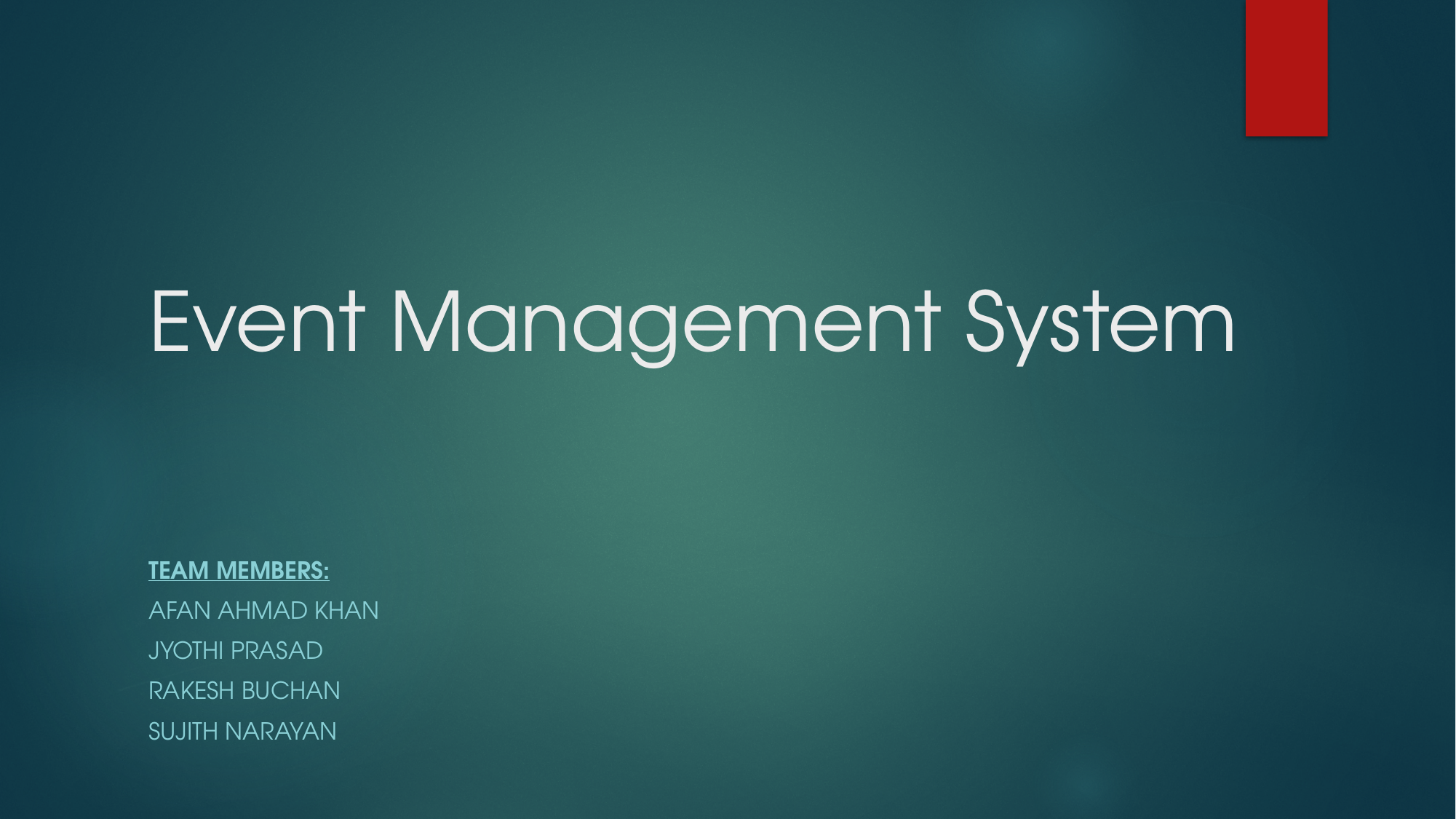

# Event Management System
Team Members:
Afan Ahmad Khan
Jyothi Prasad
Rakesh Buchan
Sujith Narayan